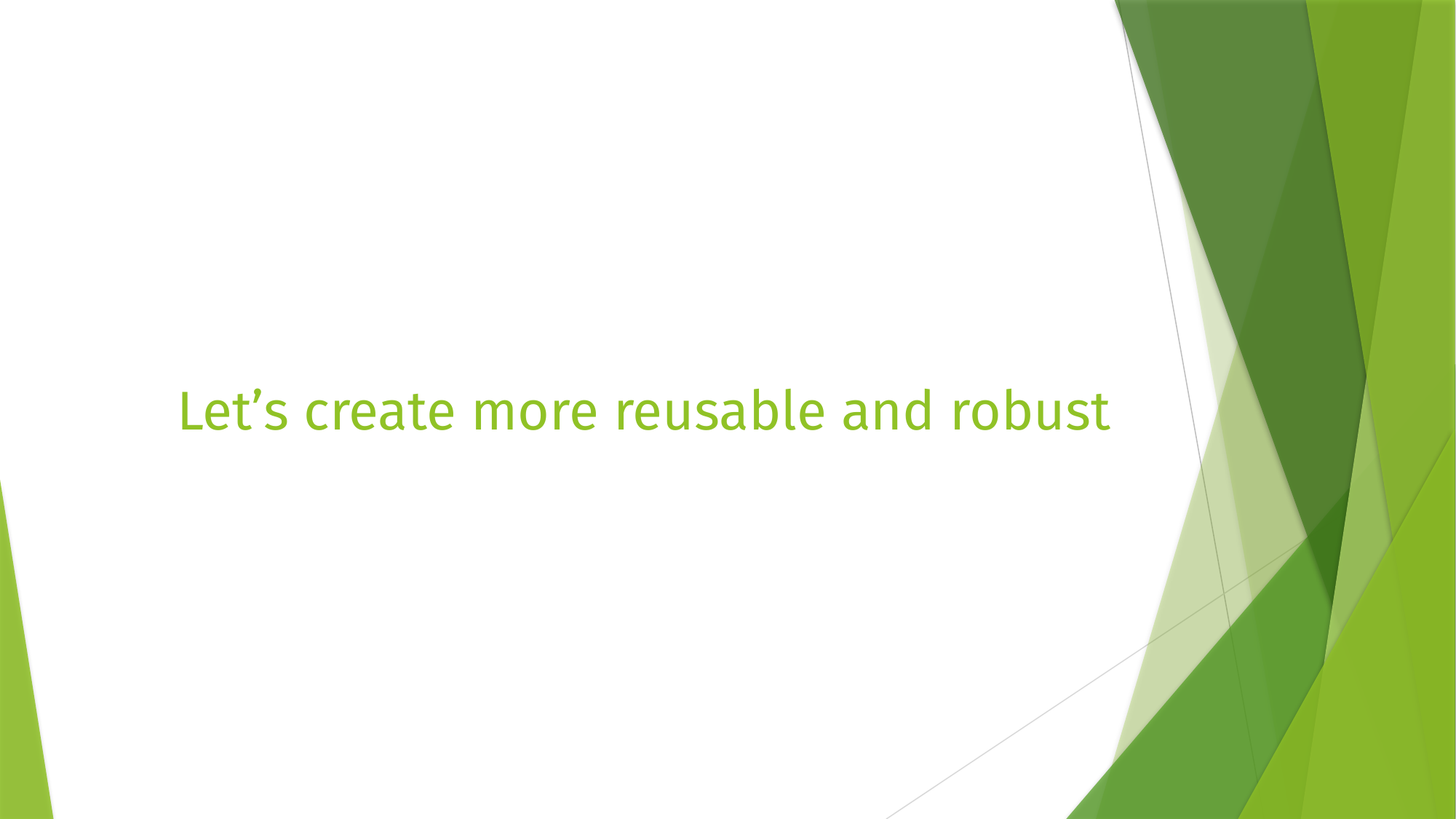

# Let’s create more reusable and robust